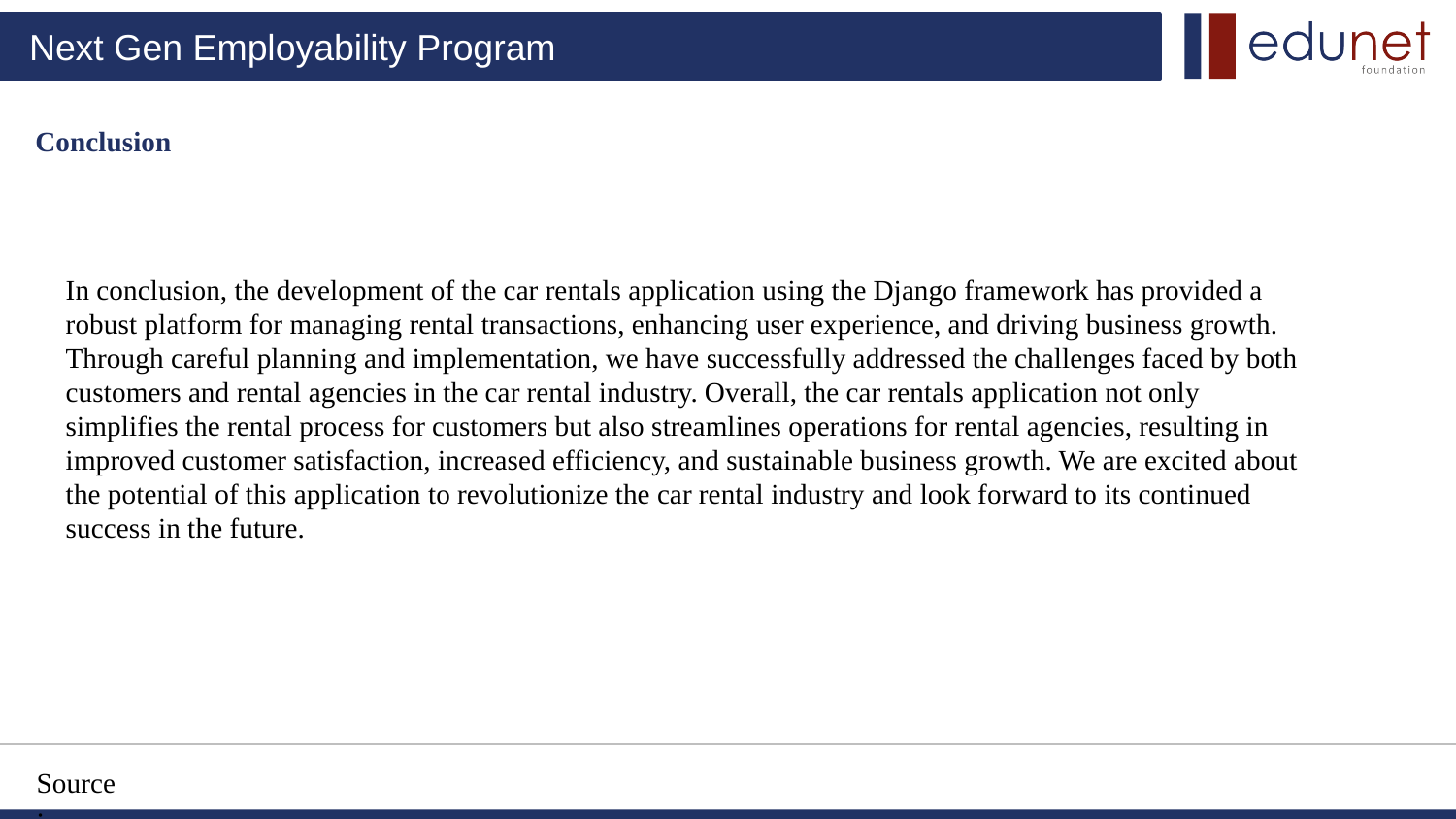

Conclusion
In conclusion, the development of the car rentals application using the Django framework has provided a robust platform for managing rental transactions, enhancing user experience, and driving business growth. Through careful planning and implementation, we have successfully addressed the challenges faced by both customers and rental agencies in the car rental industry. Overall, the car rentals application not only simplifies the rental process for customers but also streamlines operations for rental agencies, resulting in improved customer satisfaction, increased efficiency, and sustainable business growth. We are excited about the potential of this application to revolutionize the car rental industry and look forward to its continued success in the future.
Source :